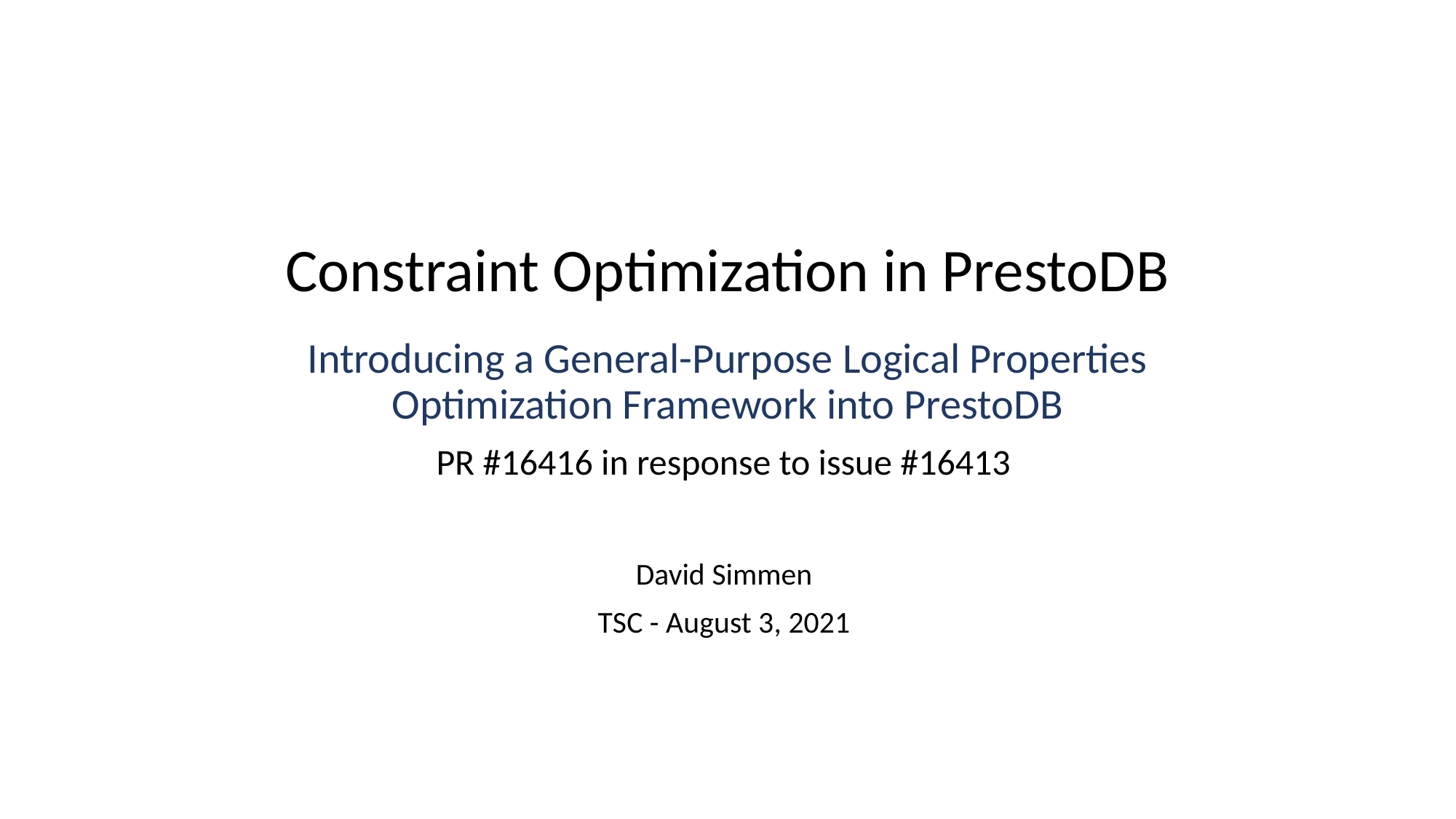

# Constraint Optimization in PrestoDB
Introducing a General-Purpose Logical Properties Optimization Framework into PrestoDB
PR #16416 in response to issue #16413

David Simmen
TSC - August 3, 2021